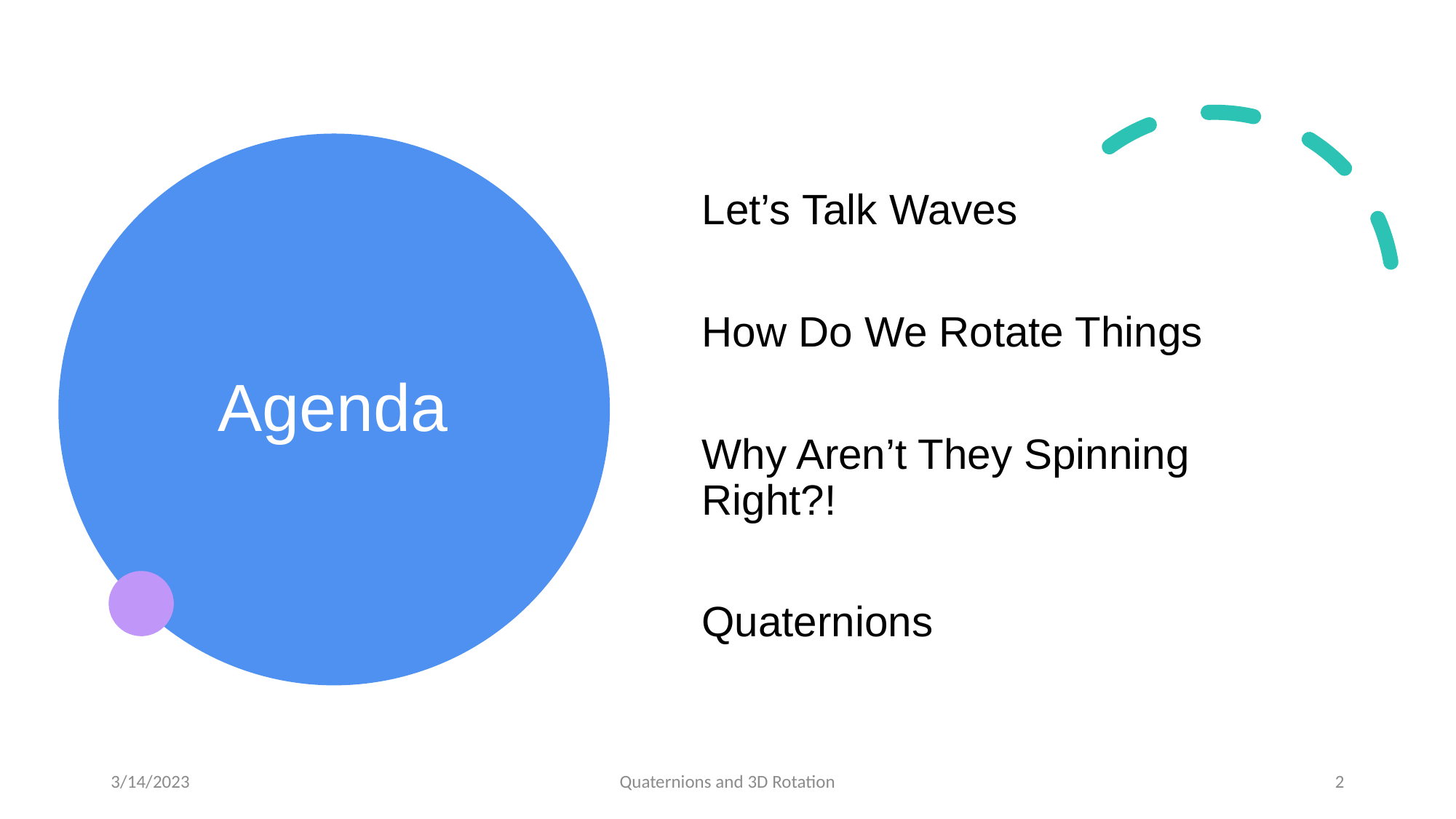

# Agenda
Let’s Talk Waves

How Do We Rotate Things

Why Aren’t They Spinning Right?!

Quaternions
3/14/2023
Quaternions and 3D Rotation
2